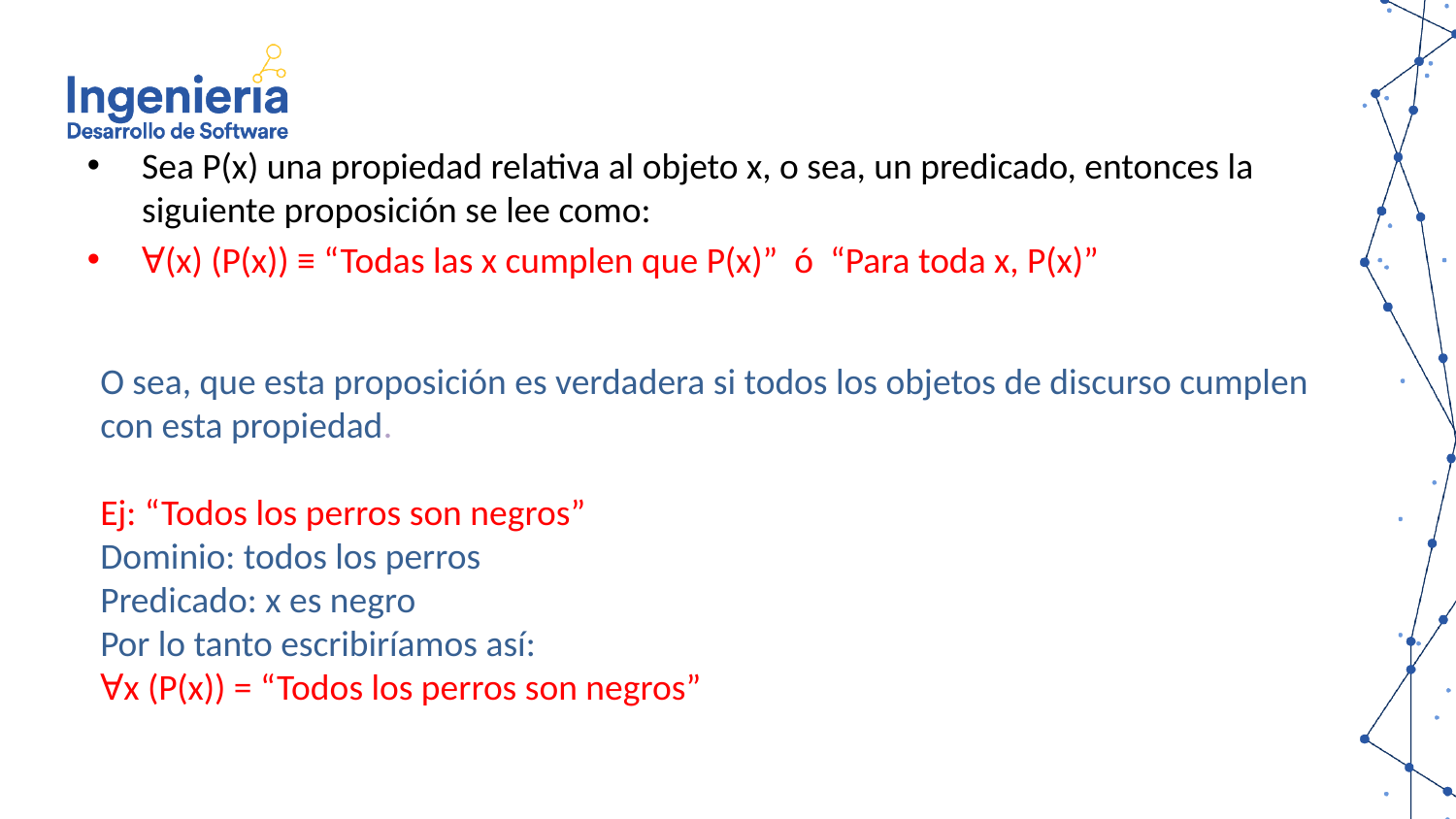

Sea P(x) una propiedad relativa al objeto x, o sea, un predicado, entonces la siguiente proposición se lee como:
Ɐ(x) (P(x)) ≡ “Todas las x cumplen que P(x)”  ó  “Para toda x, P(x)”

O sea, que esta proposición es verdadera si todos los objetos de discurso cumplen con esta propiedad.

Ej: “Todos los perros son negros”
Dominio: todos los perros
Predicado: x es negro
Por lo tanto escribiríamos así:
Ɐx (P(x)) = “Todos los perros son negros”